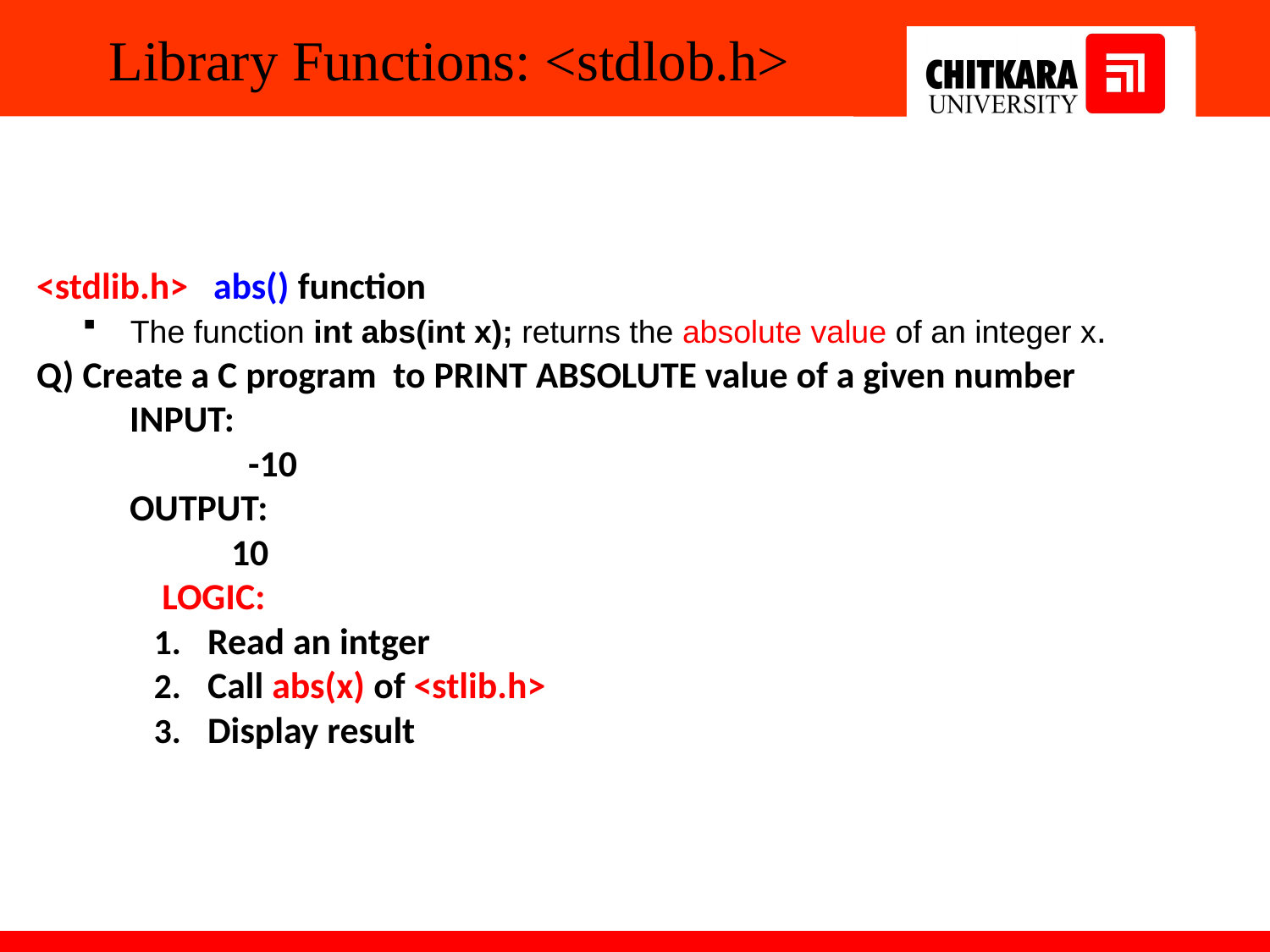

# Library Functions: <stdlob.h>
<stdlib.h>   abs() function
The function int abs(int x); returns the absolute value of an integer x.
Q) Create a C program  to PRINT ABSOLUTE value of a given number
           INPUT:
                         -10
           OUTPUT:
                       10
LOGIC:
Read an intger
Call abs(x) of <stlib.h>
Display result